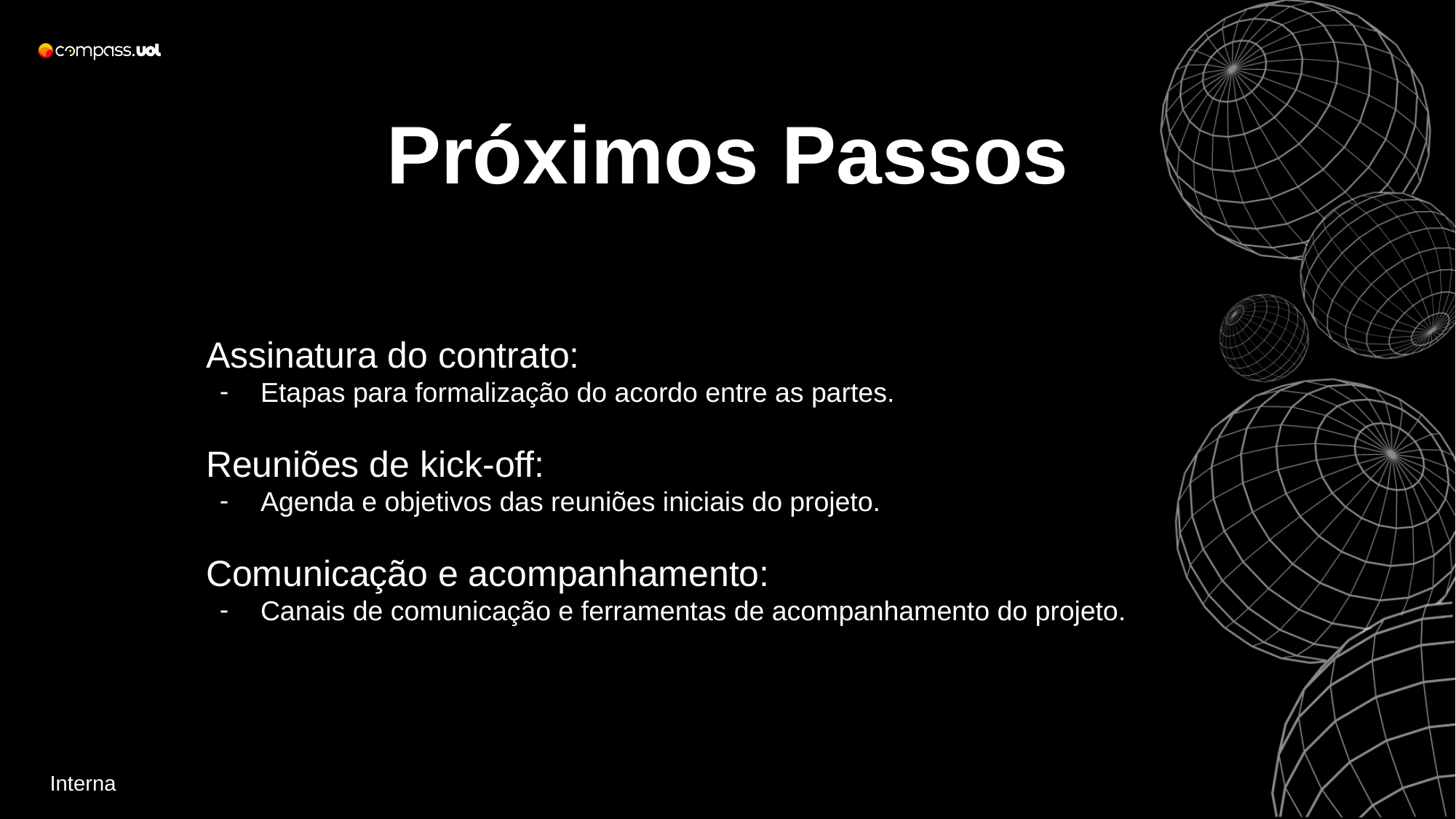

Próximos Passos
Assinatura do contrato:
Etapas para formalização do acordo entre as partes.

Reuniões de kick-off:
Agenda e objetivos das reuniões iniciais do projeto.

Comunicação e acompanhamento:
Canais de comunicação e ferramentas de acompanhamento do projeto.
Interna